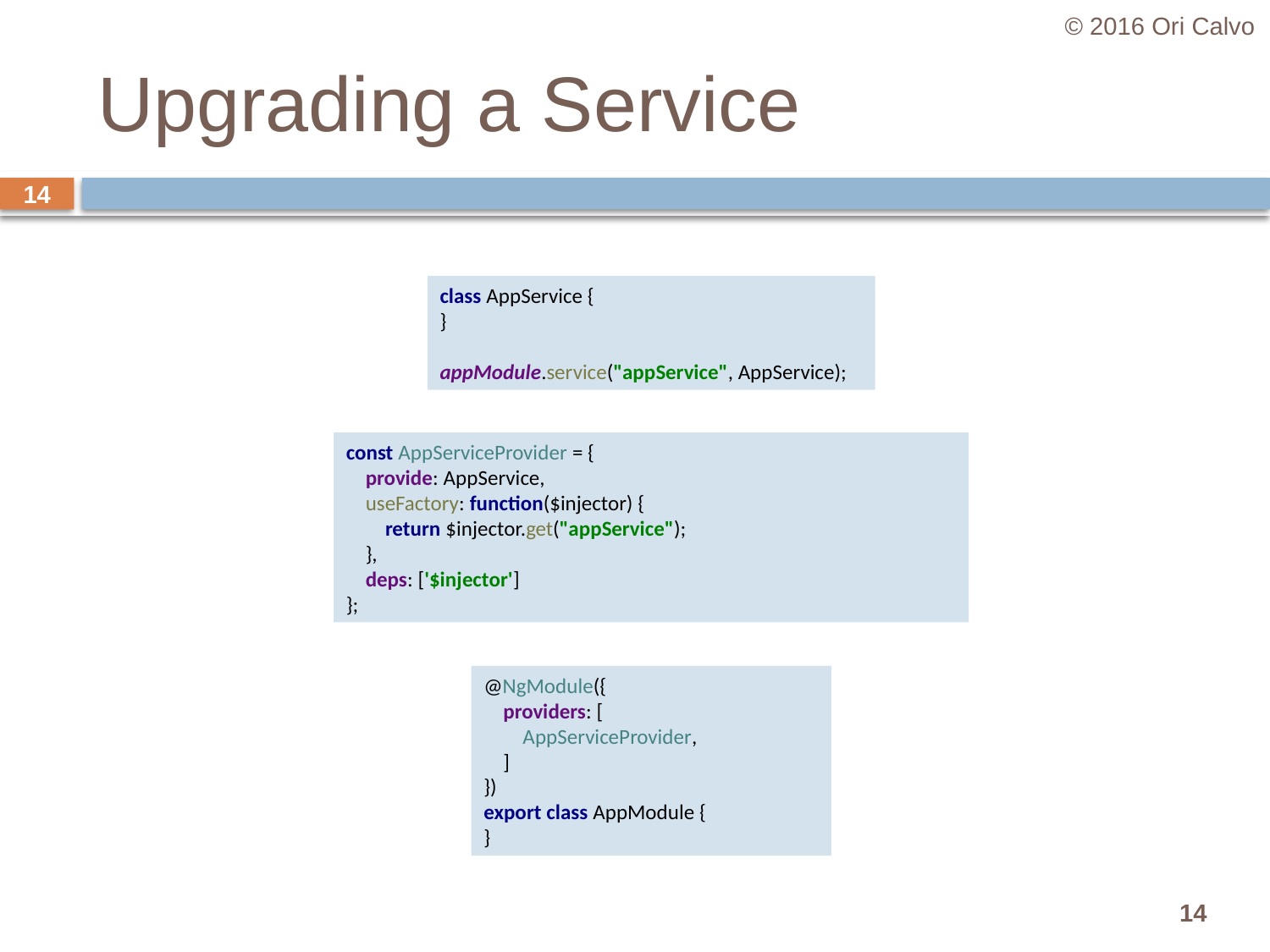

© 2016 Ori Calvo
# Upgrading a Service
14
class AppService {
}
appModule.service("appService", AppService);
const AppServiceProvider = {
    provide: AppService,
    useFactory: function($injector) {
        return $injector.get("appService");
    },
    deps: ['$injector']
};
@NgModule({
    providers: [
        AppServiceProvider,
    ]
})
export class AppModule {
}